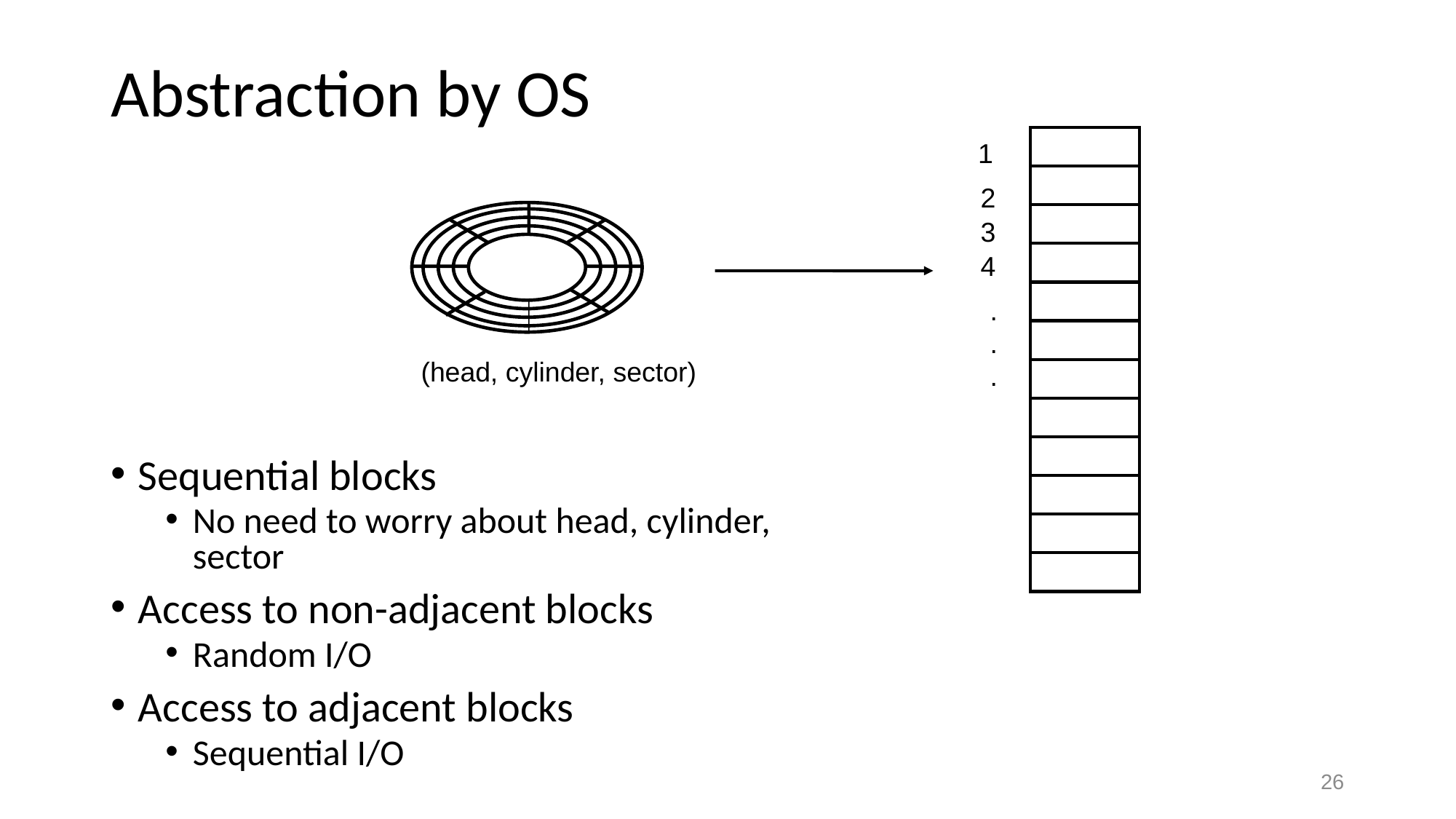

# Abstraction by OS

1
2

3
4

.
.
.
(head, cylinder, sector)

Sequential blocks
No need to worry about head, cylinder,
sector
Access to non-adjacent blocks
Random I/O
Access to adjacent blocks
Sequential I/O
26